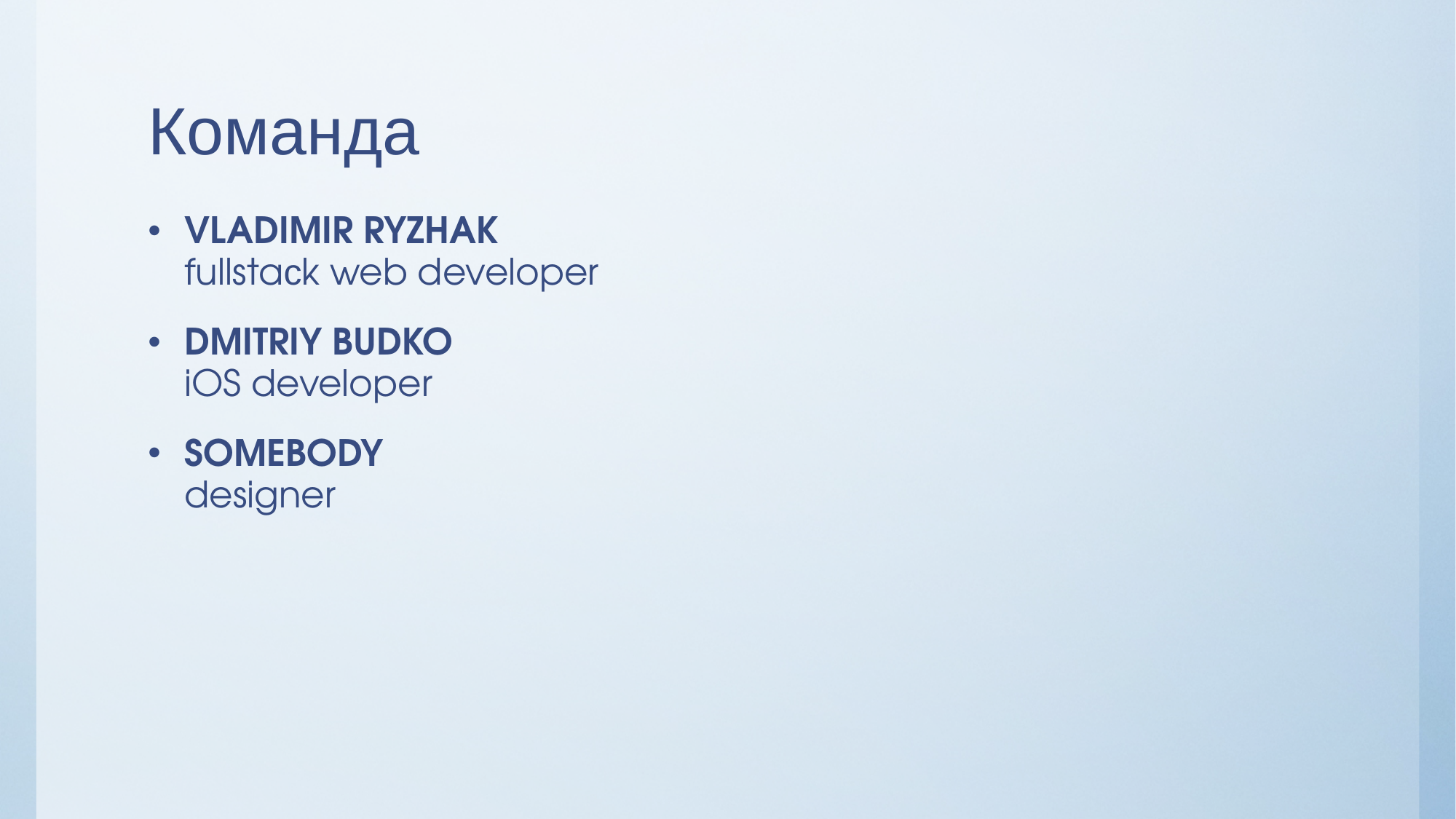

# Команда
VLADIMIR RYZHAK
fullstaсk web developer
DMITRIY BUDKO
iOS developer
SOMEBODY
designer